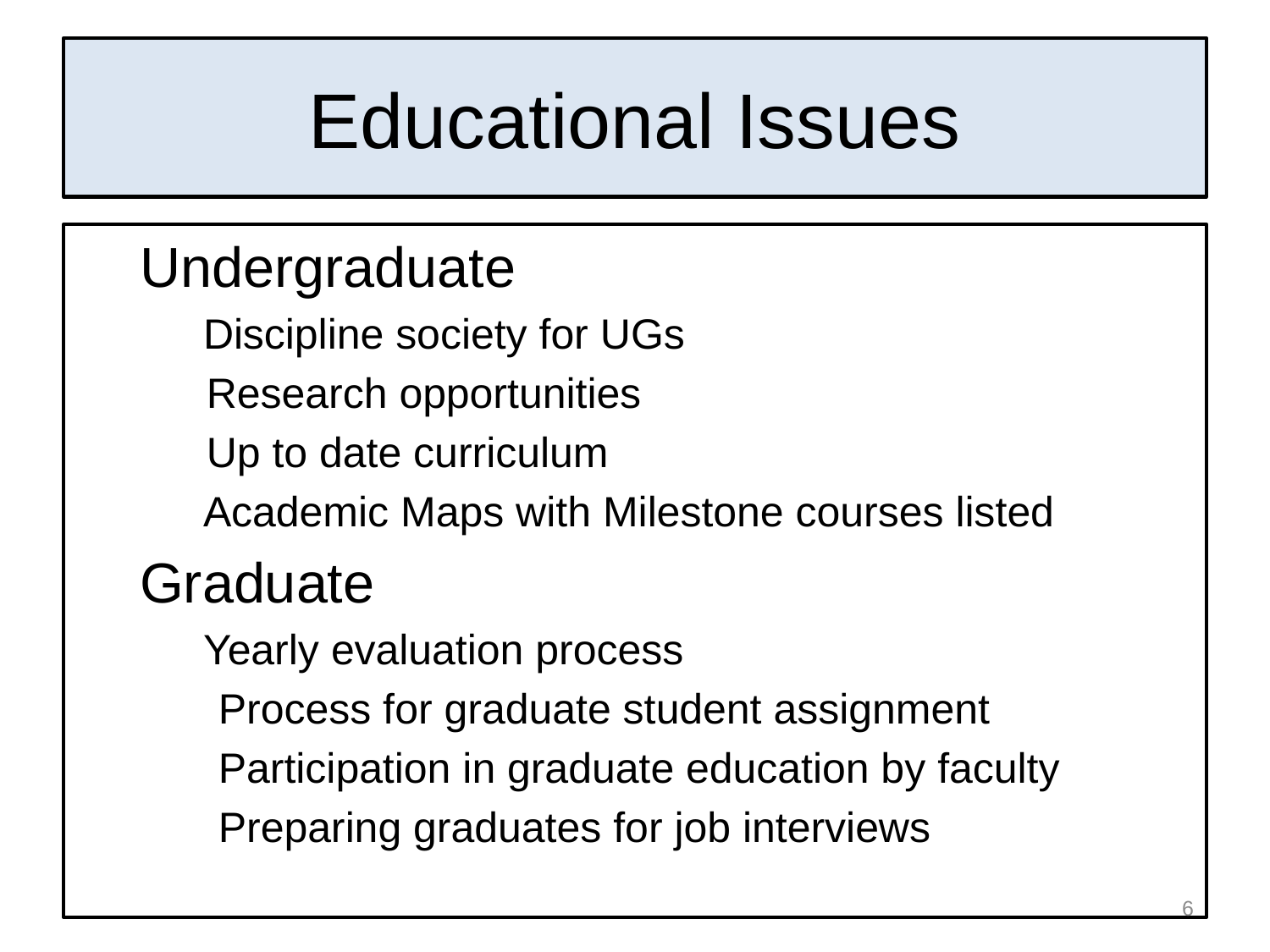

# Educational Issues
Undergraduate
Discipline society for UGs
           Research opportunities
           Up to date curriculum
	Academic Maps with Milestone courses listed
Graduate
Yearly evaluation process
            Process for graduate student assignment
            Participation in graduate education by faculty
            Preparing graduates for job interviews

6